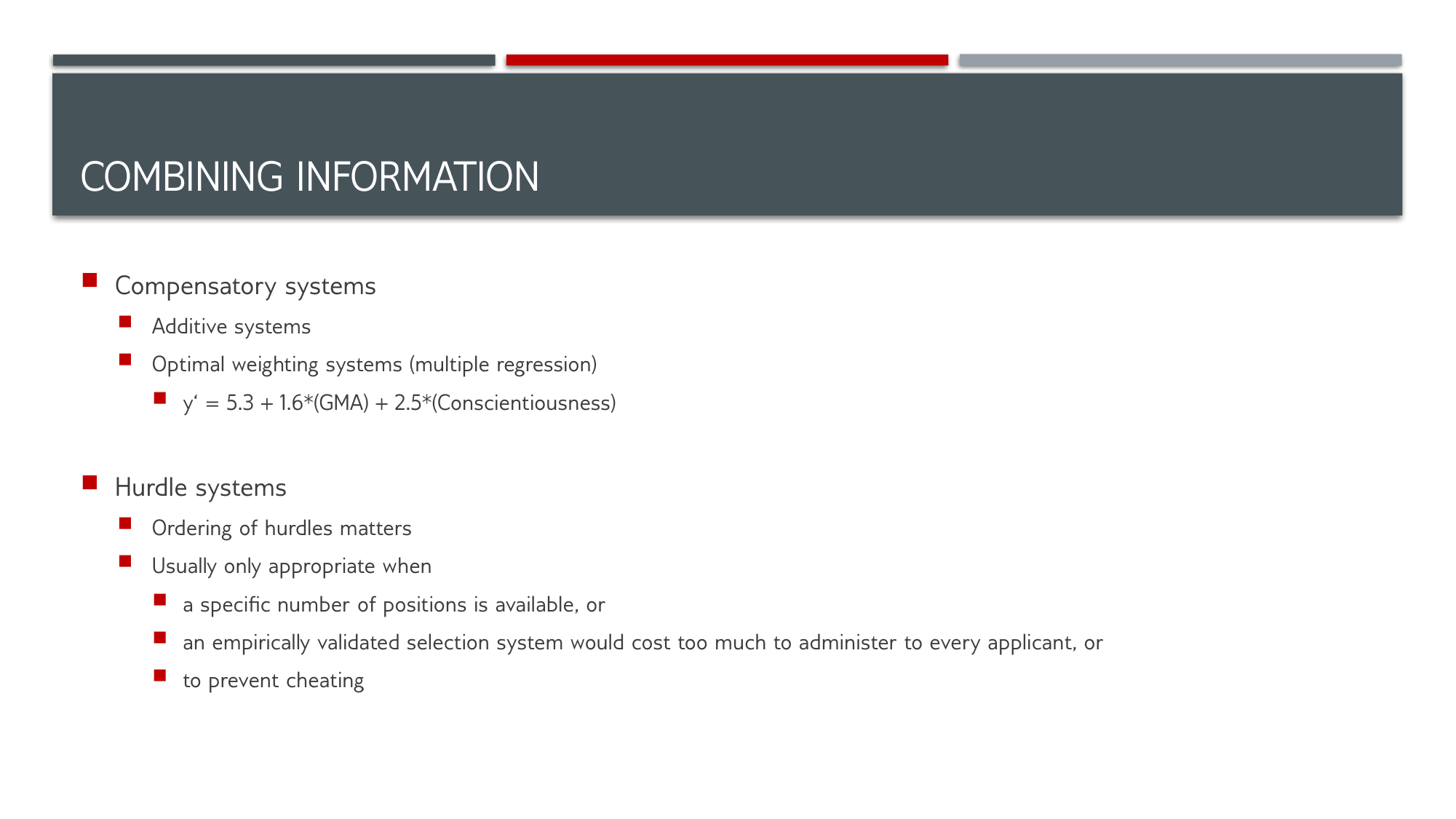

# Combining Information
Compensatory systems
Additive systems
Optimal weighting systems (multiple regression)
y‘ = 5.3 + 1.6*(GMA) + 2.5*(Conscientiousness)

Hurdle systems
Ordering of hurdles matters
Usually only appropriate when
a specific number of positions is available, or
an empirically validated selection system would cost too much to administer to every applicant, or
to prevent cheating